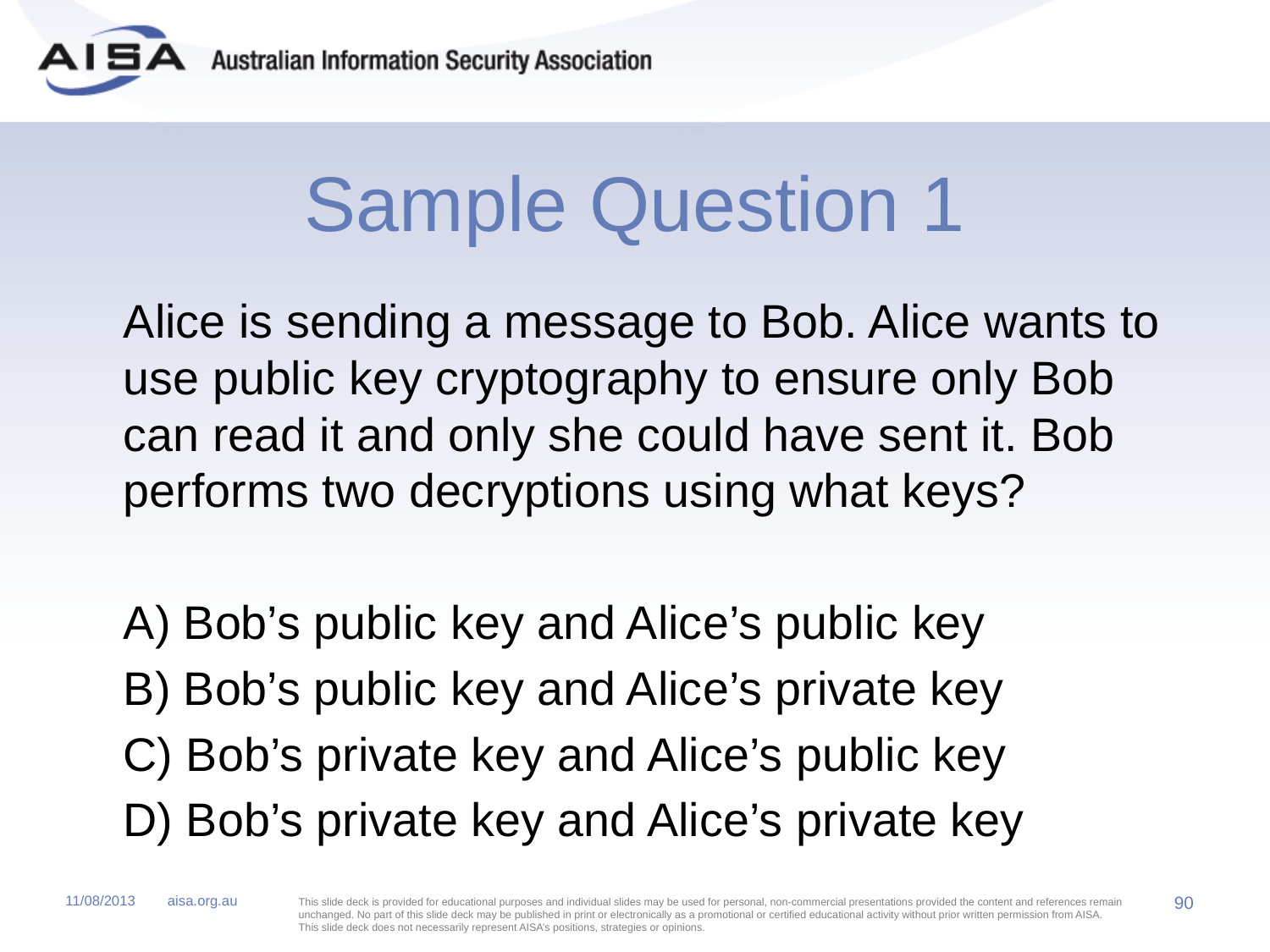

# Sample Question 1
	Alice is sending a message to Bob. Alice wants to use public key cryptography to ensure only Bob can read it and only she could have sent it. Bob performs two decryptions using what keys?

	A) Bob’s public key and Alice’s public key
	B) Bob’s public key and Alice’s private key
	C) Bob’s private key and Alice’s public key
	D) Bob’s private key and Alice’s private key